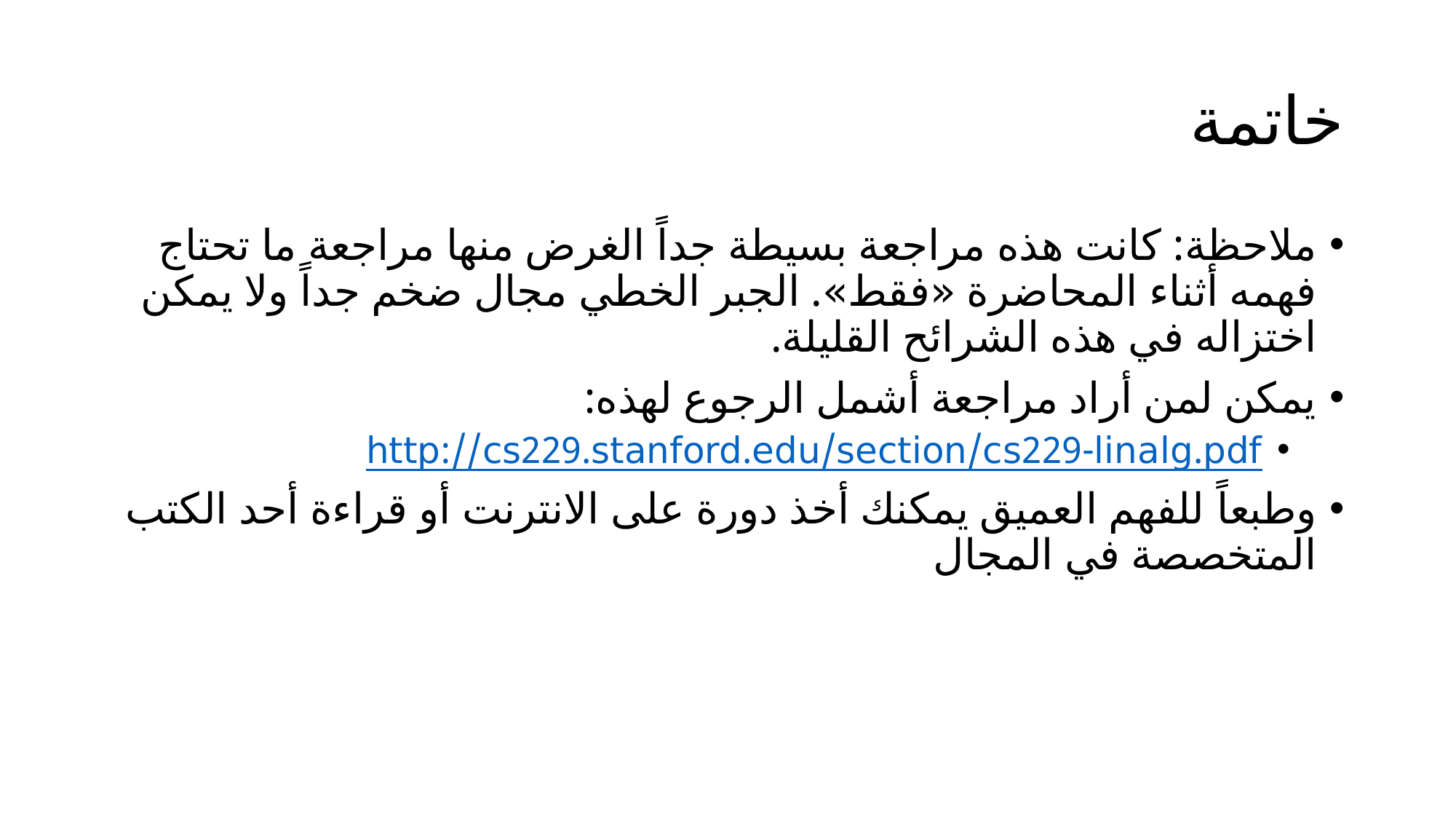

# خاتمة
ملاحظة: كانت هذه مراجعة بسيطة جداً الغرض منها مراجعة ما تحتاج فهمه أثناء المحاضرة «فقط». الجبر الخطي مجال ضخم جداً ولا يمكن اختزاله في هذه الشرائح القليلة.
يمكن لمن أراد مراجعة أشمل الرجوع لهذه:
http://cs229.stanford.edu/section/cs229-linalg.pdf
وطبعاً للفهم العميق يمكنك أخذ دورة على الانترنت أو قراءة أحد الكتب المتخصصة في المجال